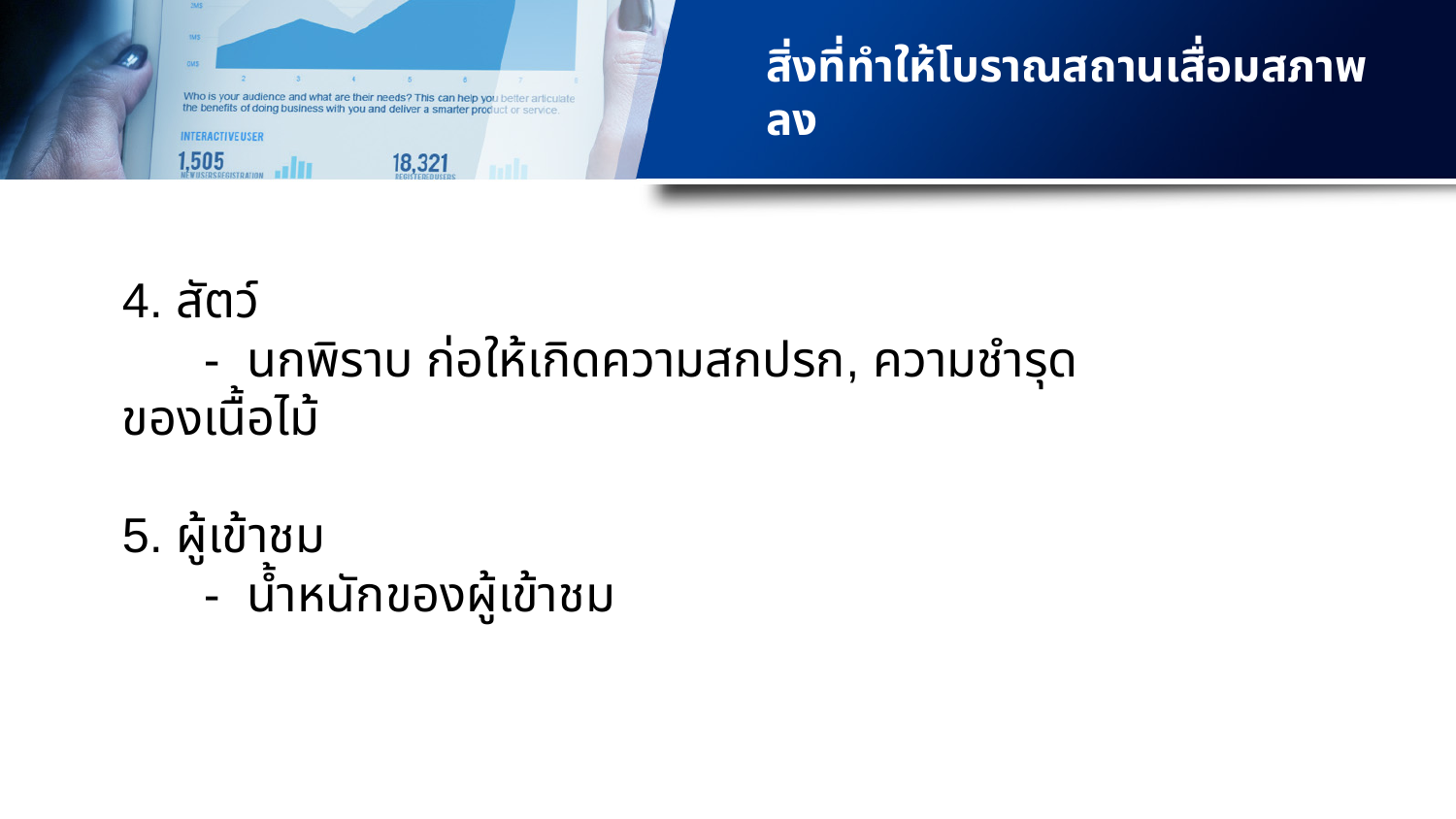

# สิ่งที่ทำให้โบราณสถานเสื่อมสภาพลง
4. สัตว์
      -  นกพิราบ ก่อให้เกิดความสกปรก, ความชำรุดของเนื้อไม้

5. ผู้เข้าชม
      -  น้ำหนักของผู้เข้าชม